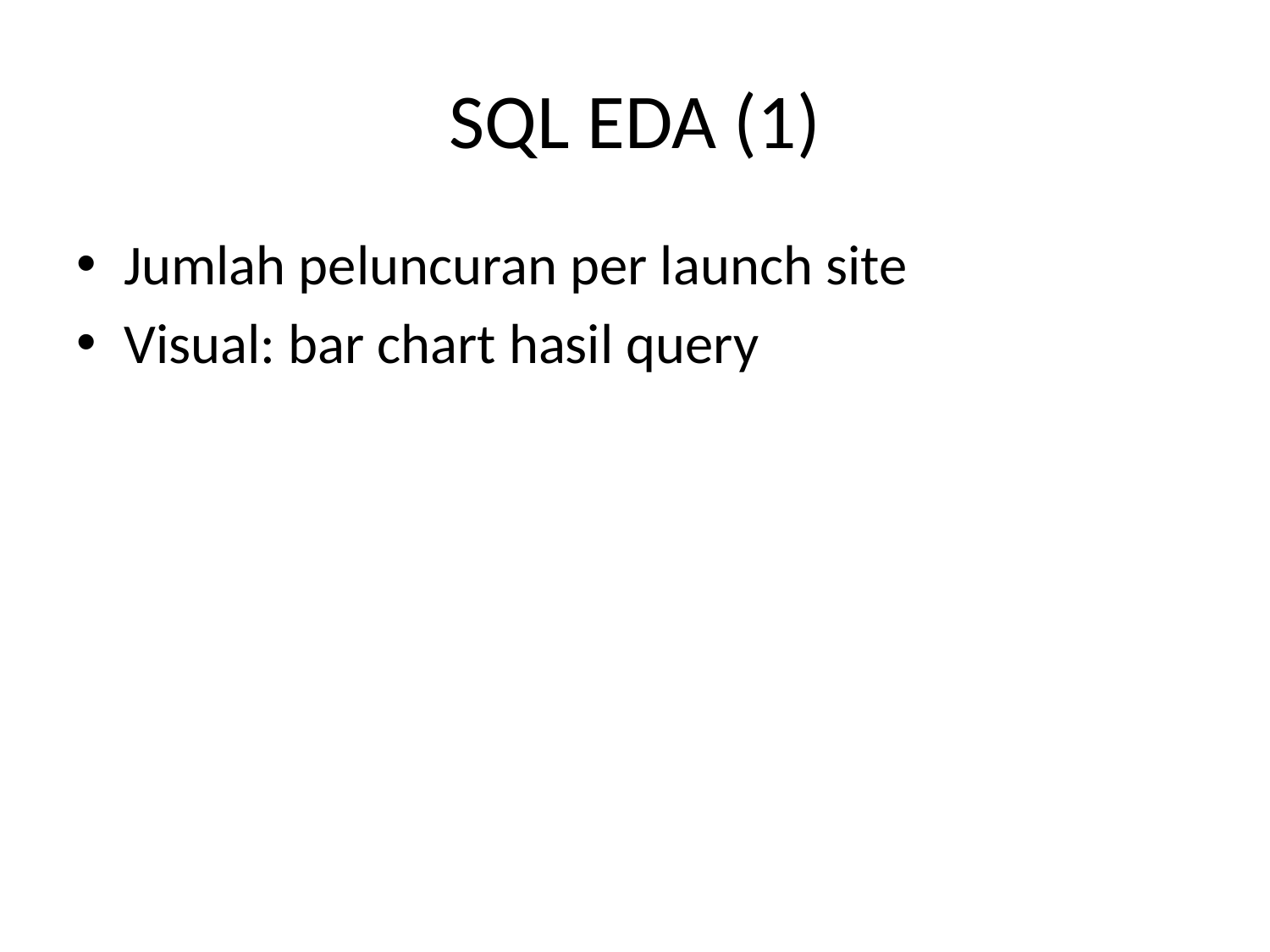

# SQL EDA (1)
Jumlah peluncuran per launch site
Visual: bar chart hasil query